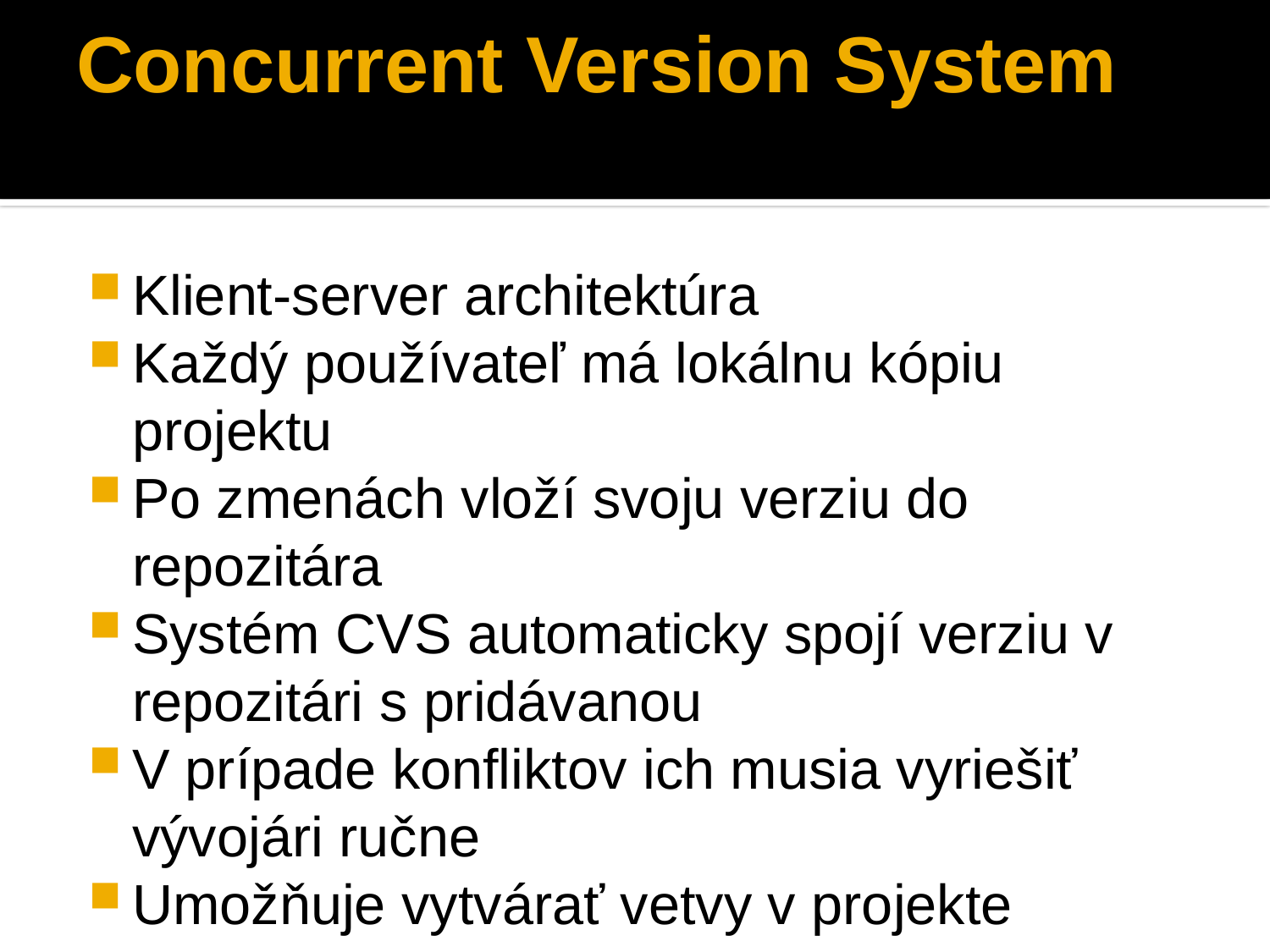

# Concurrent Version System
Klient-server architektúra
Každý používateľ má lokálnu kópiu projektu
Po zmenách vloží svoju verziu do repozitára
Systém CVS automaticky spojí verziu v repozitári s pridávanou
V prípade konfliktov ich musia vyriešiť vývojári ručne
Umožňuje vytvárať vetvy v projekte